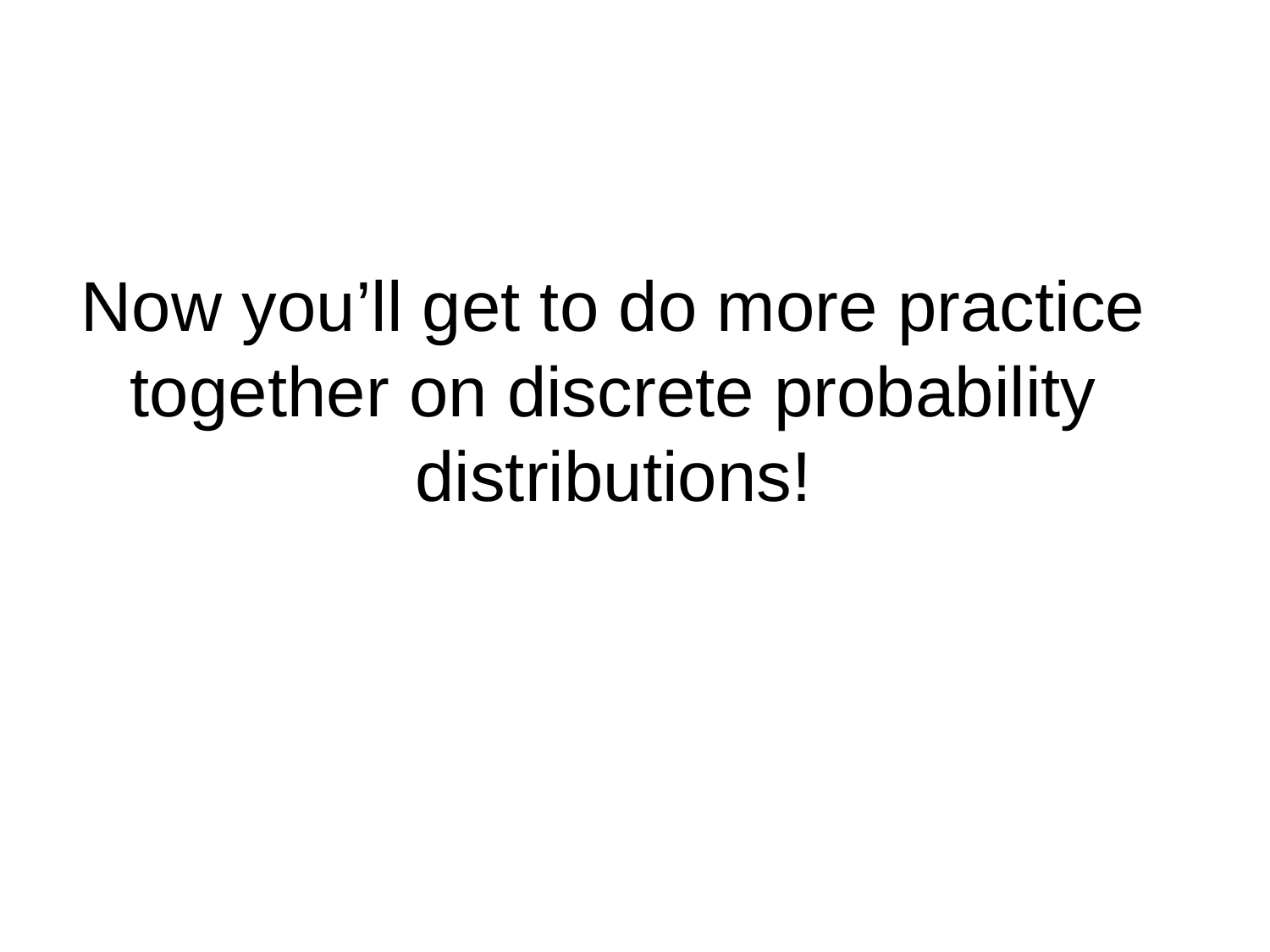

# Now you’ll get to do more practice together on discrete probability distributions!